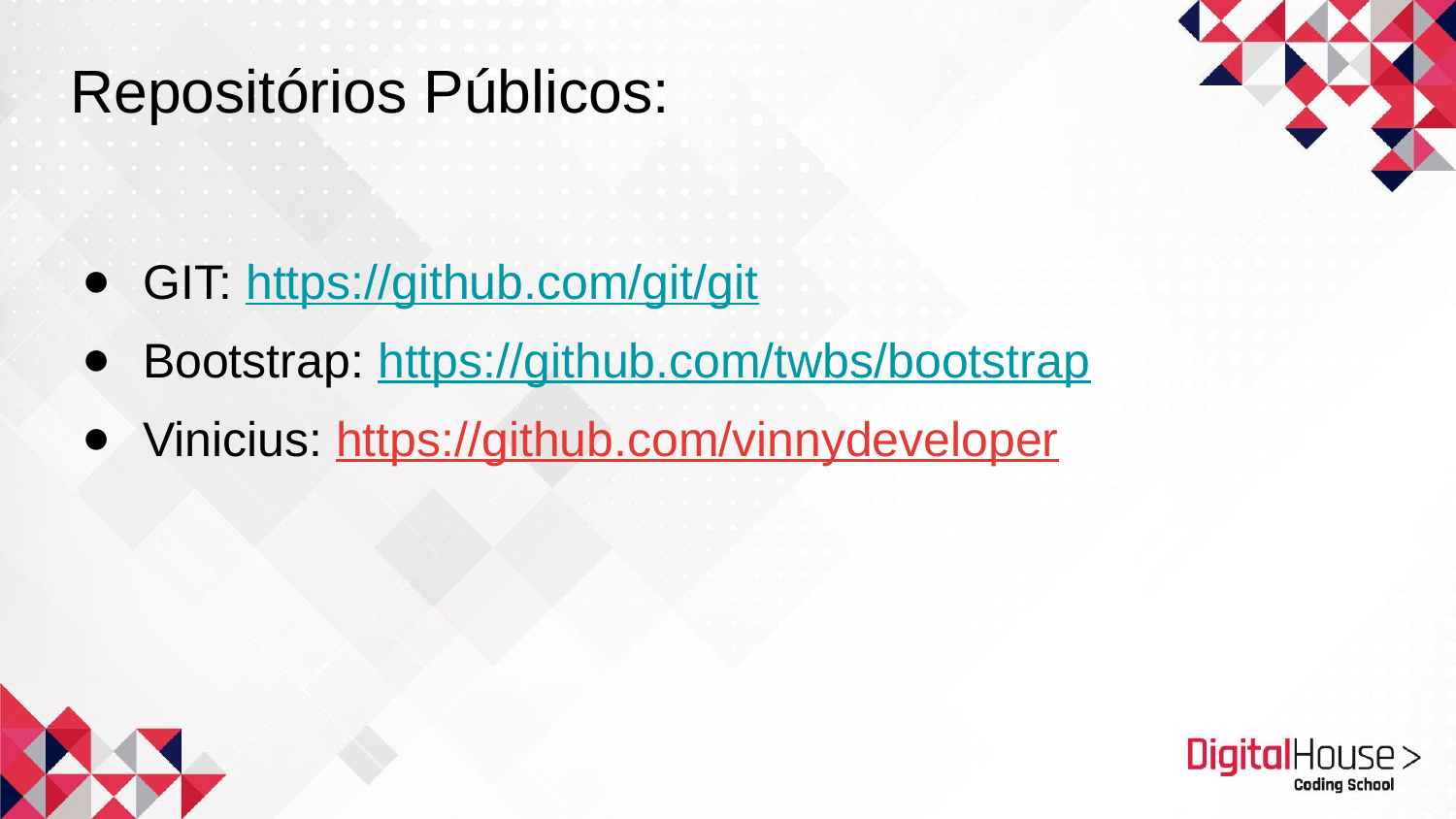

Repositórios Públicos:

GIT: https://github.com/git/git
Bootstrap: https://github.com/twbs/bootstrap
Vinicius: https://github.com/vinnydeveloper